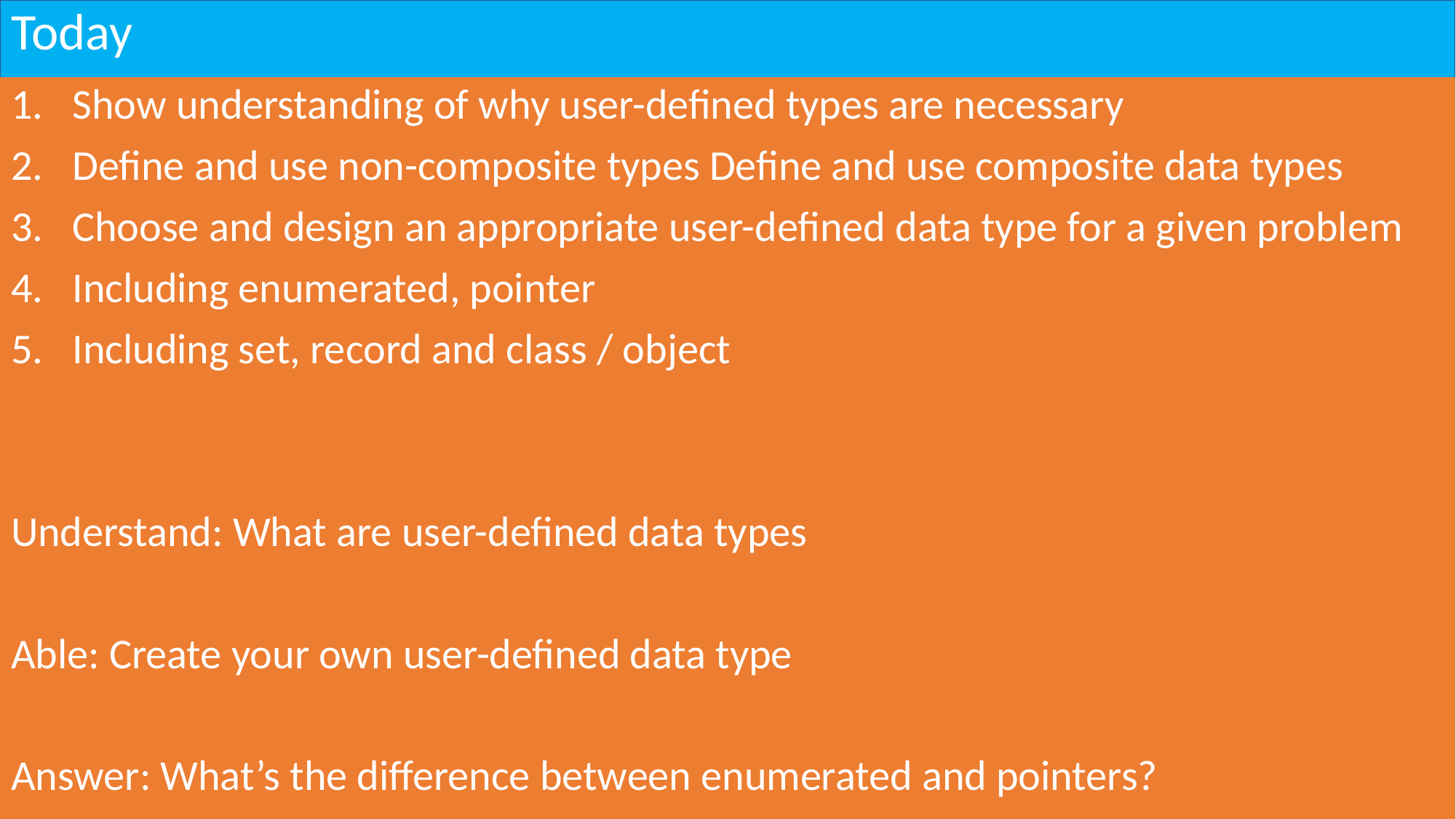

# Today
Show understanding of why user-defined types are necessary
Define and use non-composite types Define and use composite data types
Choose and design an appropriate user-defined data type for a given problem
Including enumerated, pointer
Including set, record and class / object

Understand: What are user-defined data types

Able: Create your own user-defined data type

Answer: What’s the difference between enumerated and pointers?